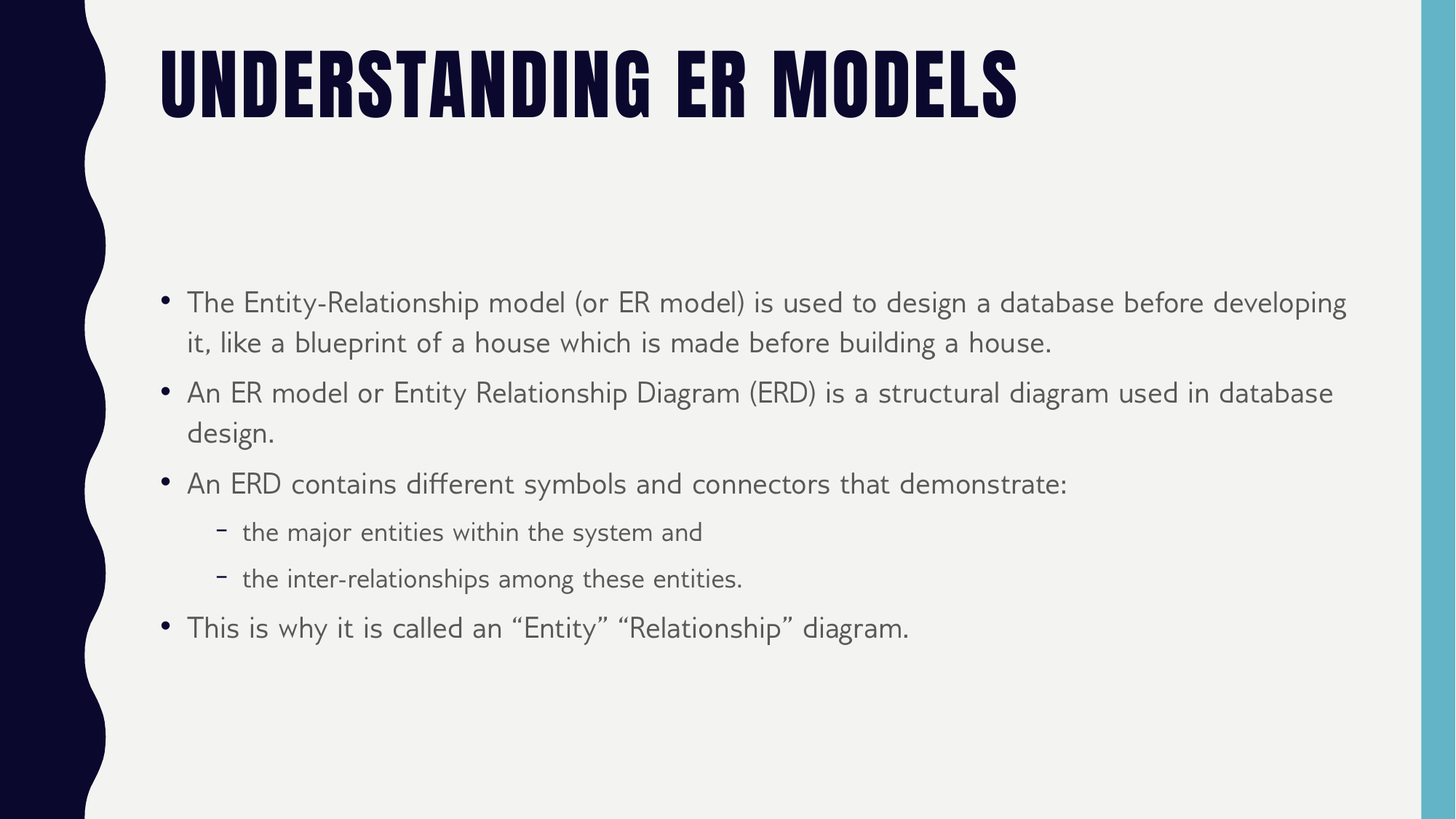

# Understanding ER models
The Entity-Relationship model (or ER model) is used to design a database before developing it, like a blueprint of a house which is made before building a house.
An ER model or Entity Relationship Diagram (ERD) is a structural diagram used in database design.
An ERD contains different symbols and connectors that demonstrate:
the major entities within the system and
the inter-relationships among these entities.
This is why it is called an “Entity” “Relationship” diagram.